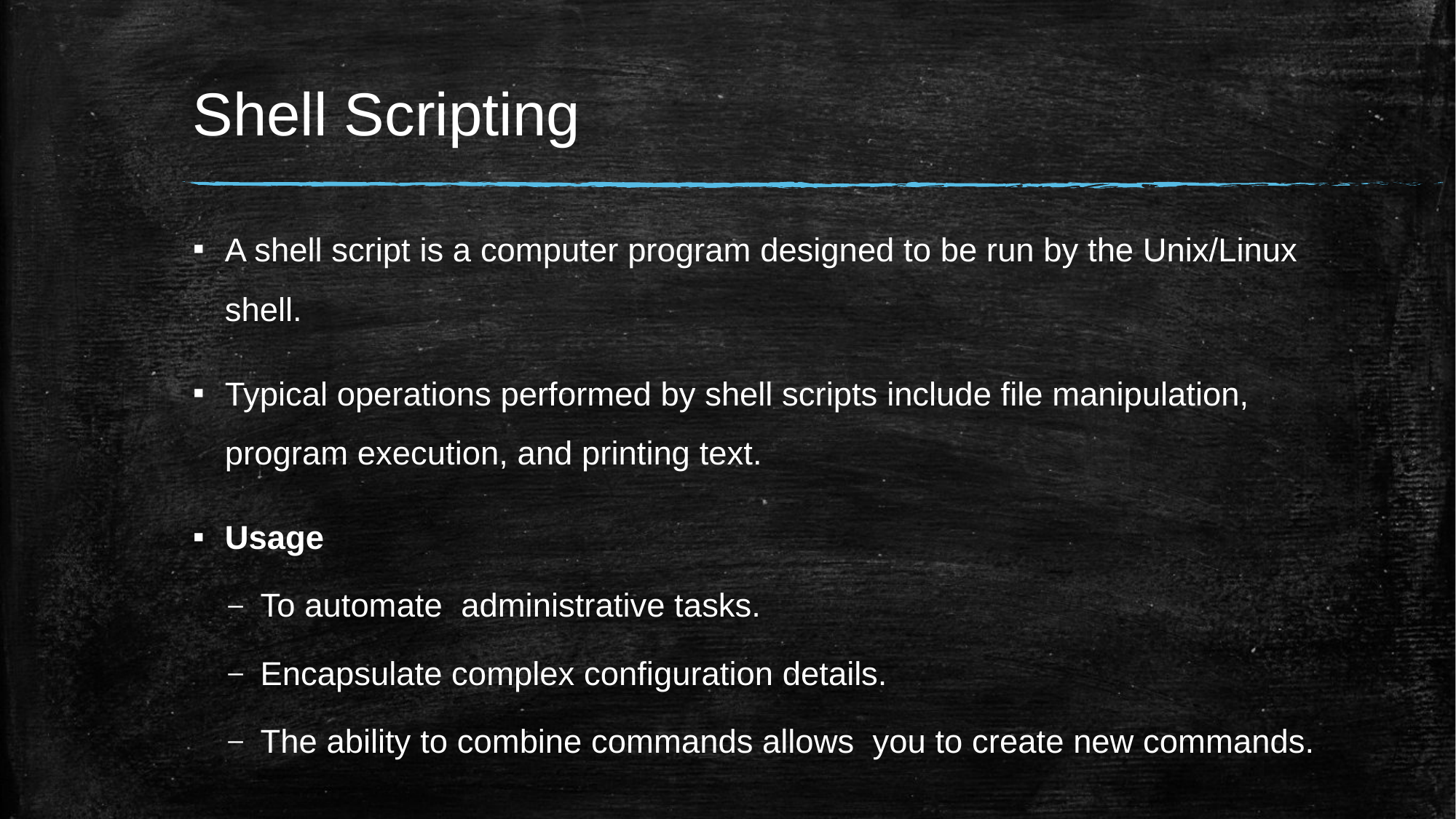

# Shell Scripting
A shell script is a computer program designed to be run by the Unix/Linux shell.
Typical operations performed by shell scripts include file manipulation, program execution, and printing text.
Usage
To automate  administrative tasks.
Encapsulate complex configuration details.
The ability to combine commands allows  you to create new commands.